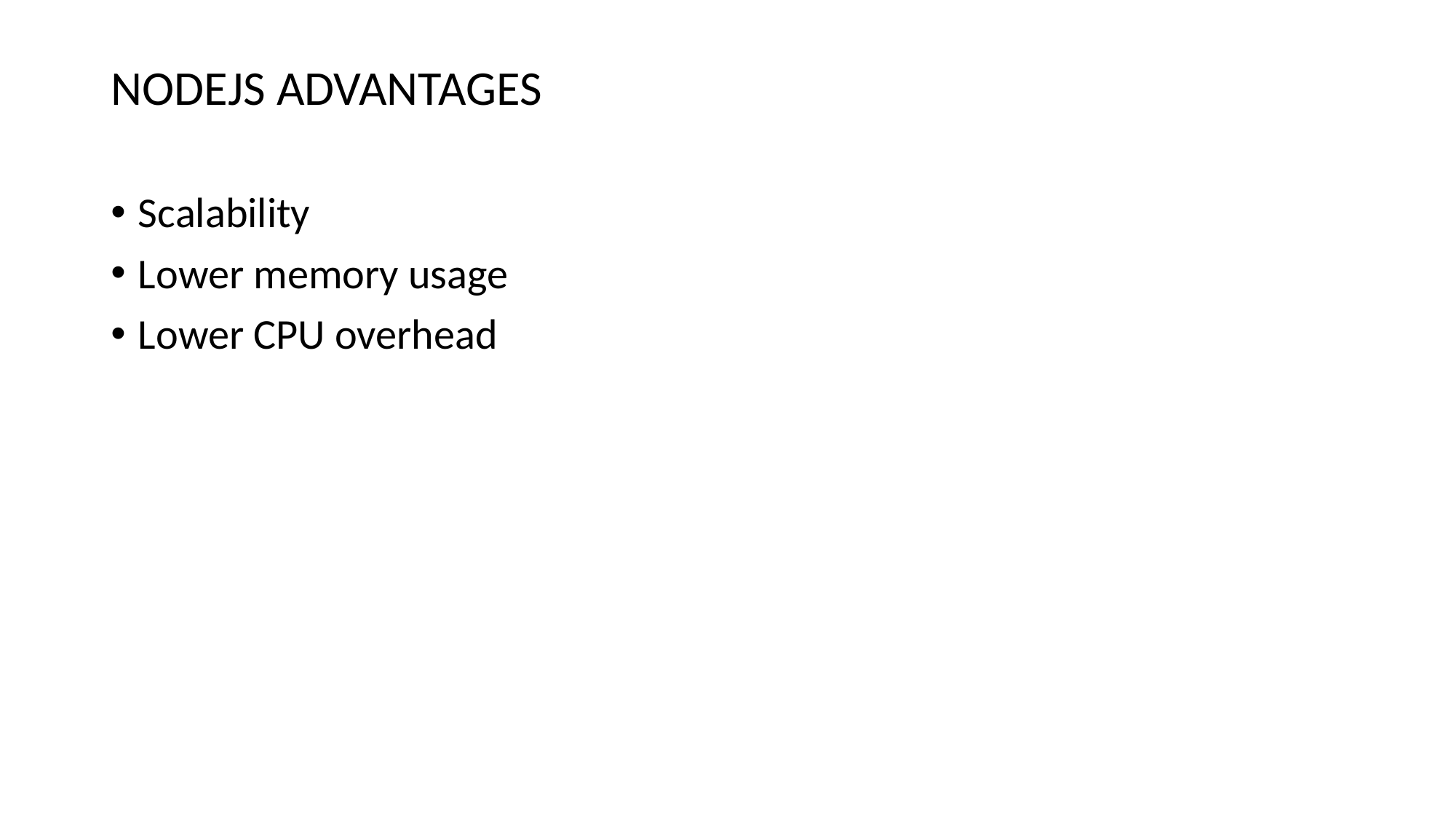

# NODEJS ADVANTAGES

Scalability
Lower memory usage
Lower CPU overhead